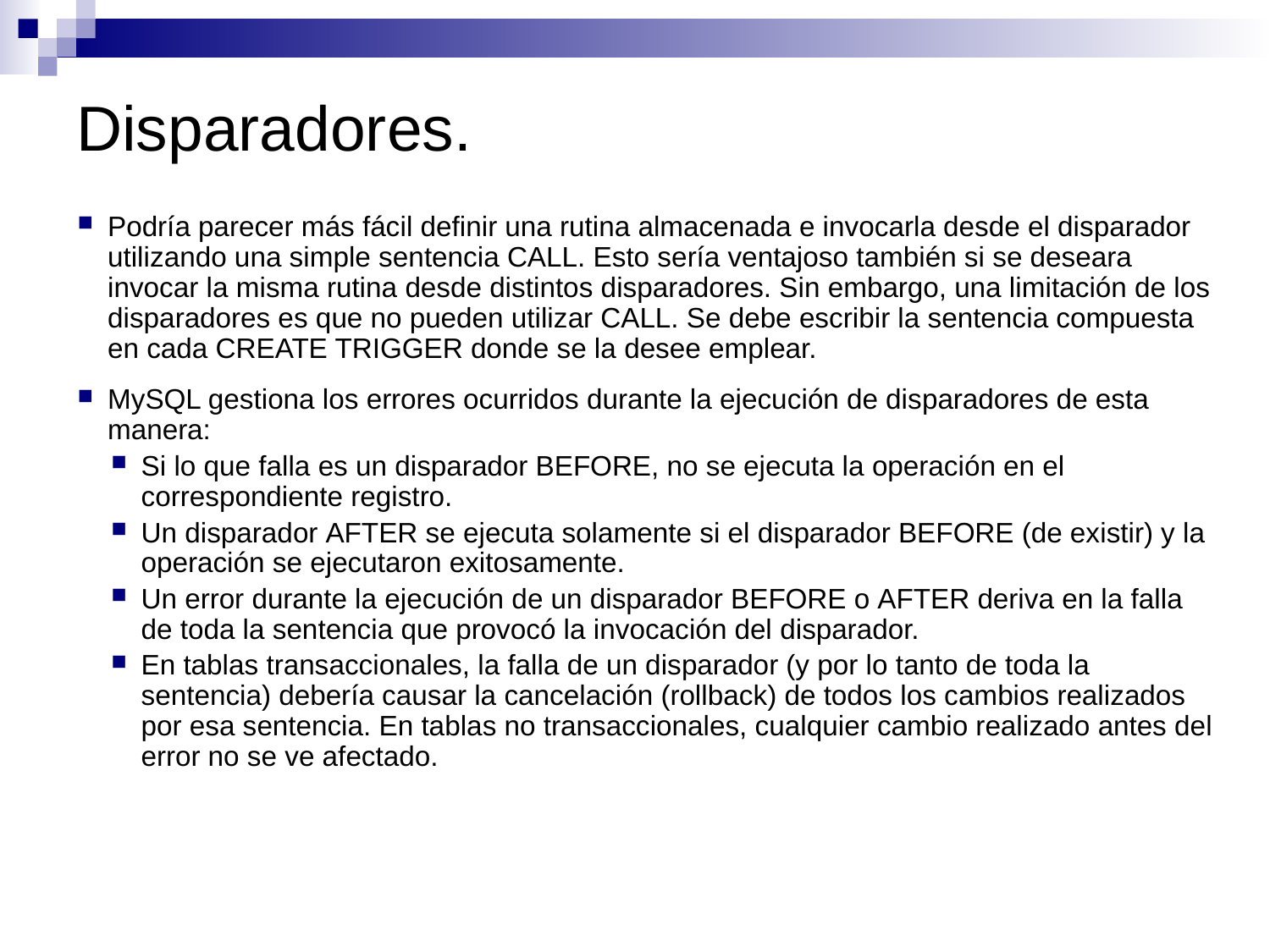

# Disparadores.
Podría parecer más fácil definir una rutina almacenada e invocarla desde el disparador utilizando una simple sentencia CALL. Esto sería ventajoso también si se deseara invocar la misma rutina desde distintos disparadores. Sin embargo, una limitación de los disparadores es que no pueden utilizar CALL. Se debe escribir la sentencia compuesta en cada CREATE TRIGGER donde se la desee emplear.
MySQL gestiona los errores ocurridos durante la ejecución de disparadores de esta manera:
Si lo que falla es un disparador BEFORE, no se ejecuta la operación en el correspondiente registro.
Un disparador AFTER se ejecuta solamente si el disparador BEFORE (de existir) y la operación se ejecutaron exitosamente.
Un error durante la ejecución de un disparador BEFORE o AFTER deriva en la falla de toda la sentencia que provocó la invocación del disparador.
En tablas transaccionales, la falla de un disparador (y por lo tanto de toda la sentencia) debería causar la cancelación (rollback) de todos los cambios realizados por esa sentencia. En tablas no transaccionales, cualquier cambio realizado antes del error no se ve afectado.